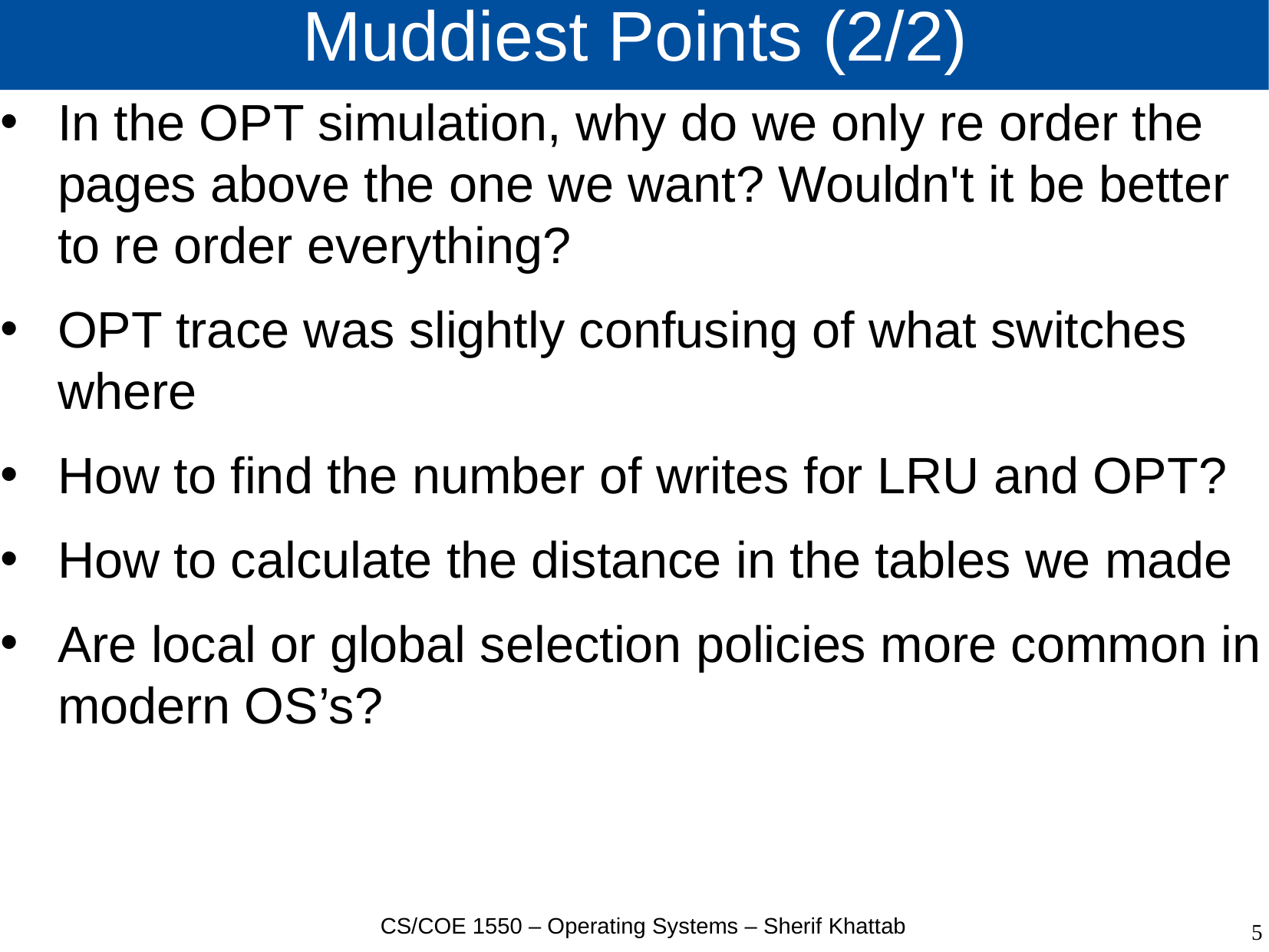

# Muddiest Points (2/2)
In the OPT simulation, why do we only re order the pages above the one we want? Wouldn't it be better to re order everything?
OPT trace was slightly confusing of what switches where
How to find the number of writes for LRU and OPT?
How to calculate the distance in the tables we made
Are local or global selection policies more common in modern OS’s?
CS/COE 1550 – Operating Systems – Sherif Khattab
5